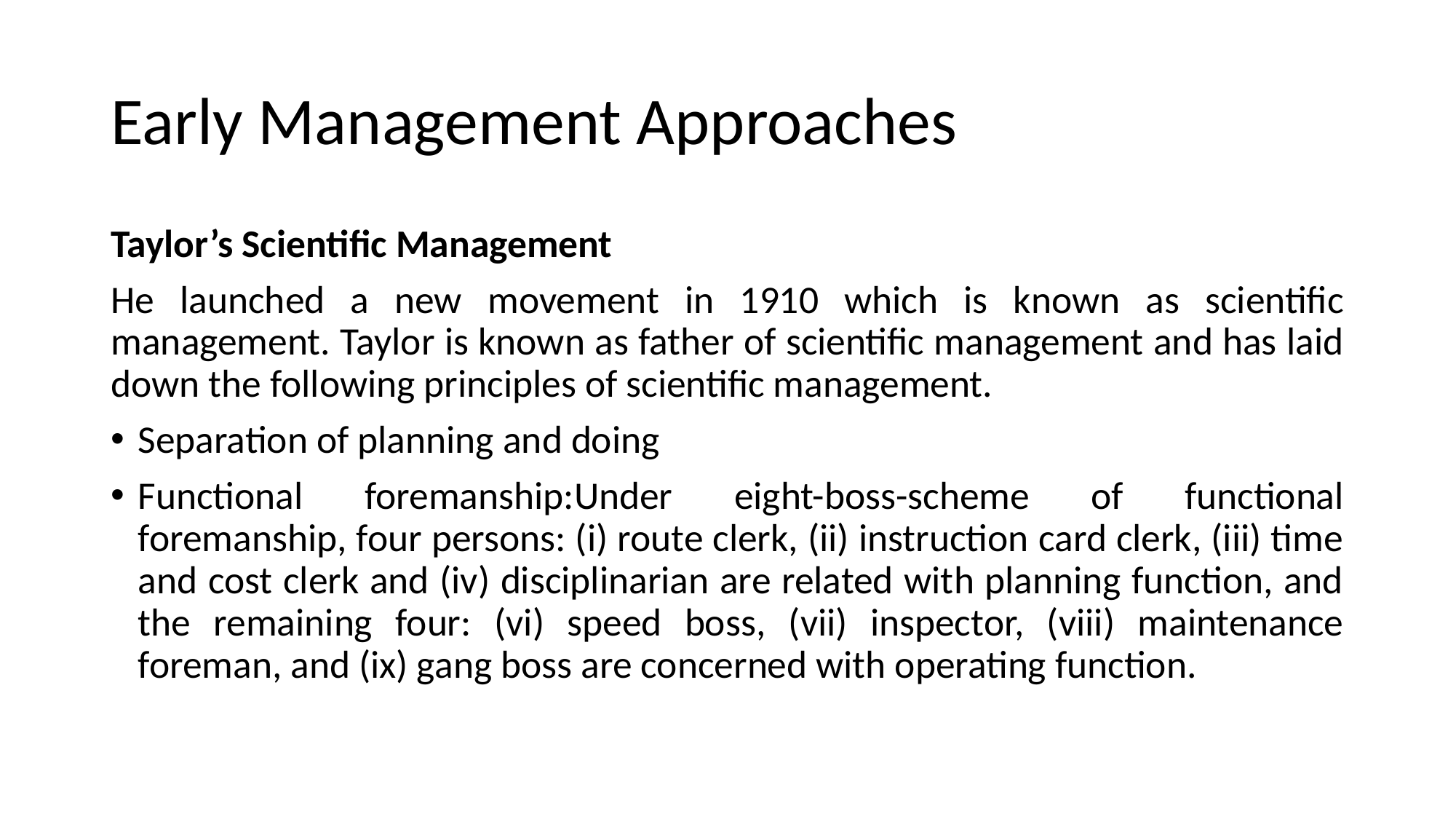

# Early Management Approaches
Taylor’s Scientific Management
He launched a new movement in 1910 which is known as scientific management. Taylor is known as father of scientific management and has laid down the following principles of scientific management.
Separation of planning and doing
Functional foremanship:Under eight-boss-scheme of functional foremanship, four persons: (i) route clerk, (ii) instruction card clerk, (iii) time and cost clerk and (iv) disciplinarian are related with planning function, and the remaining four: (vi) speed boss, (vii) inspector, (viii) maintenance foreman, and (ix) gang boss are concerned with operating function.